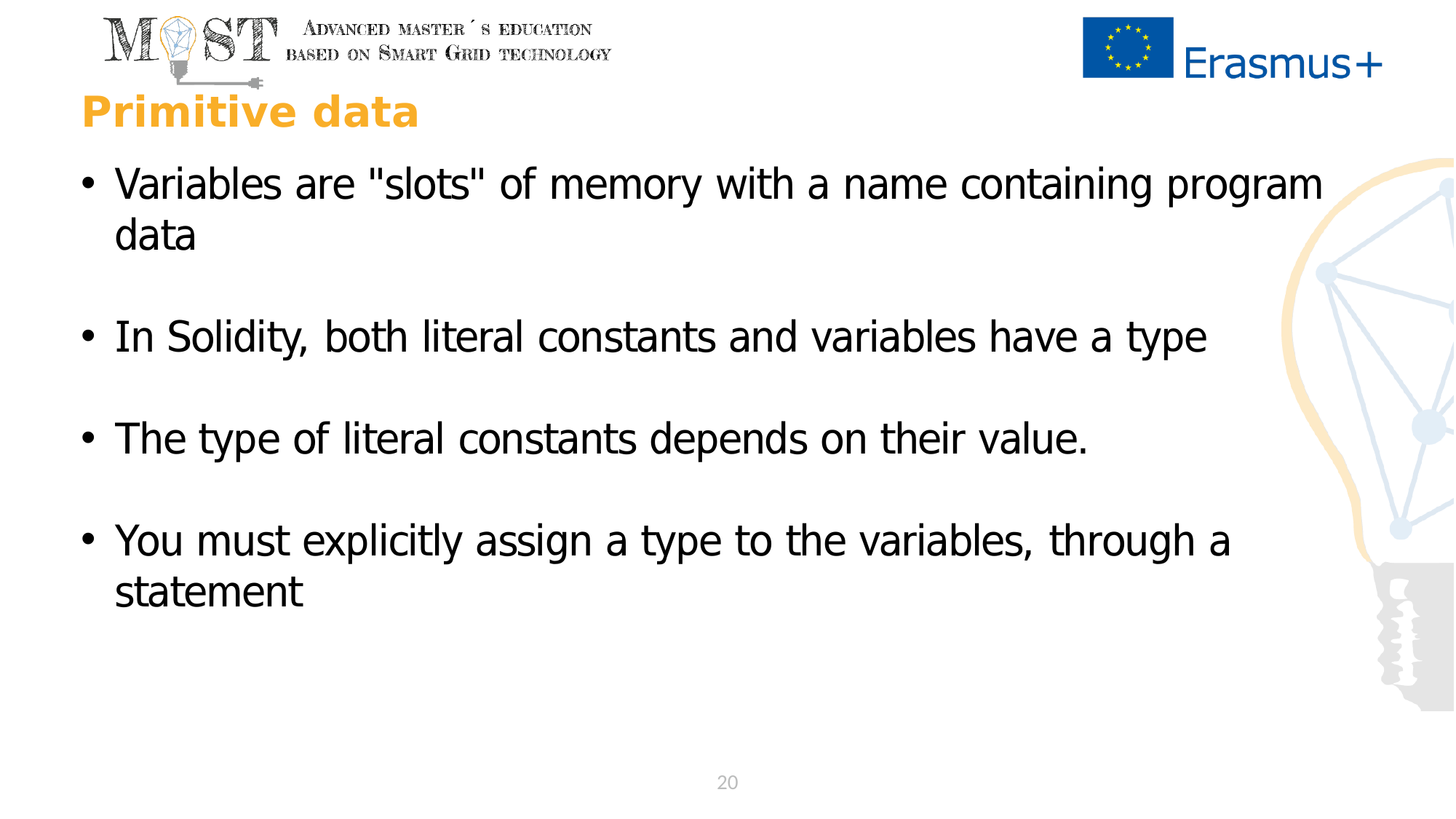

# Primitive data
Variables are "slots" of memory with a name containing program data

In Solidity, both literal constants and variables have a type

The type of literal constants depends on their value.

You must explicitly assign a type to the variables, through a statement
20